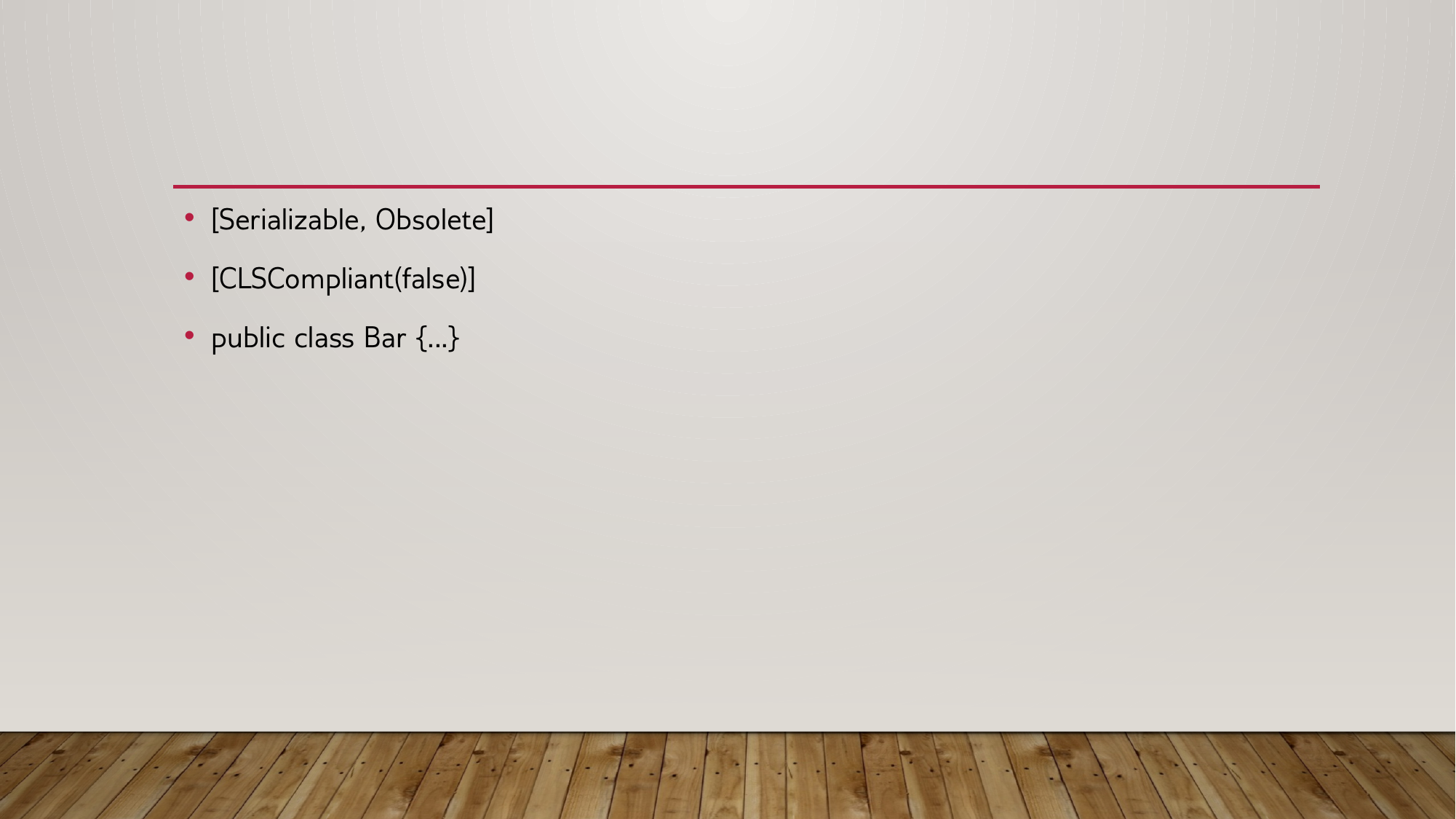

#
[Serializable, Obsolete]
[CLSCompliant(false)]
public class Bar {...}